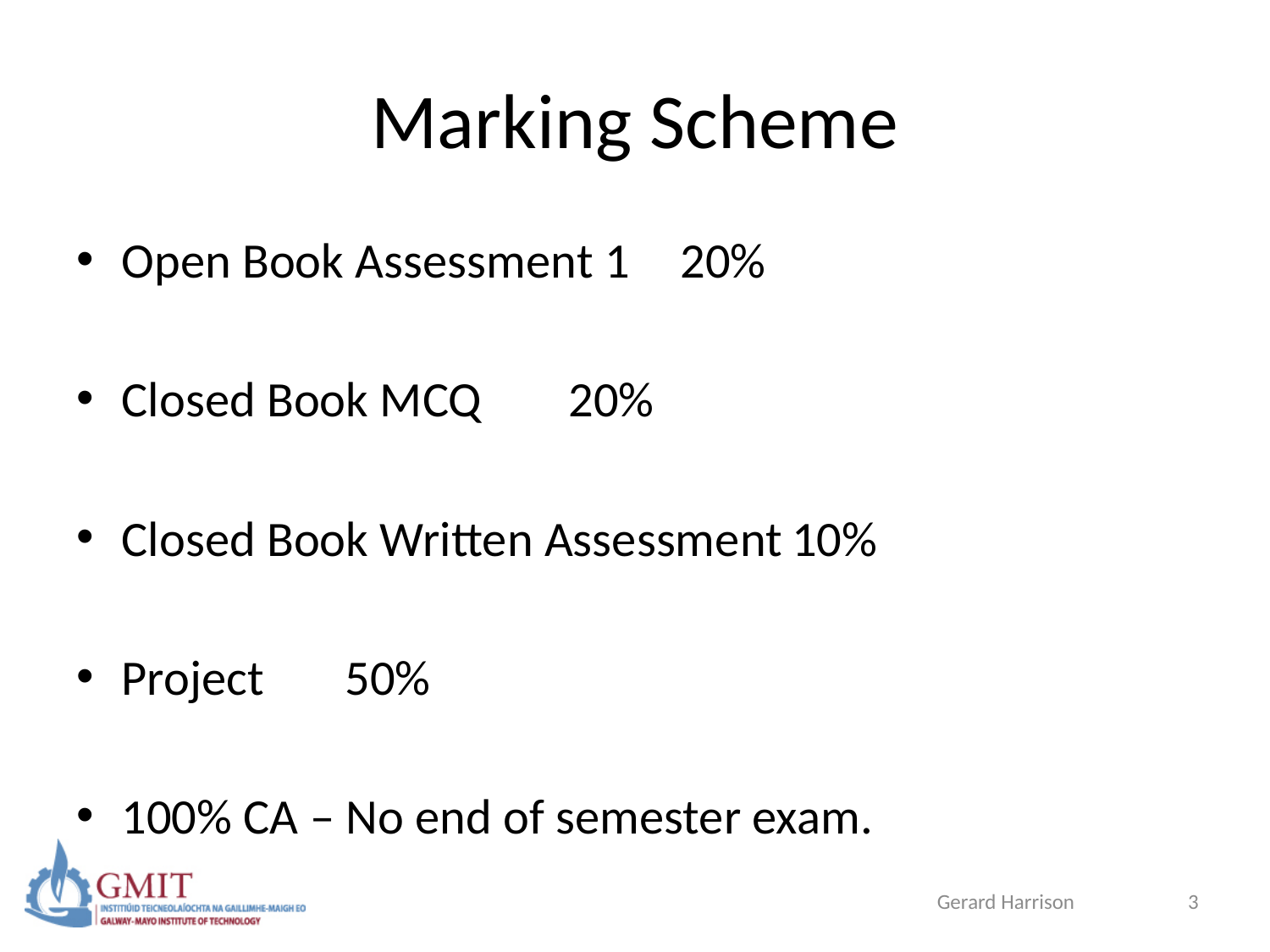

# Marking Scheme
Open Book Assessment 1			20%

Closed Book MCQ 				20%

Closed Book Written Assessment		10%

Project						50%

100% CA – No end of semester exam.
Gerard Harrison
3